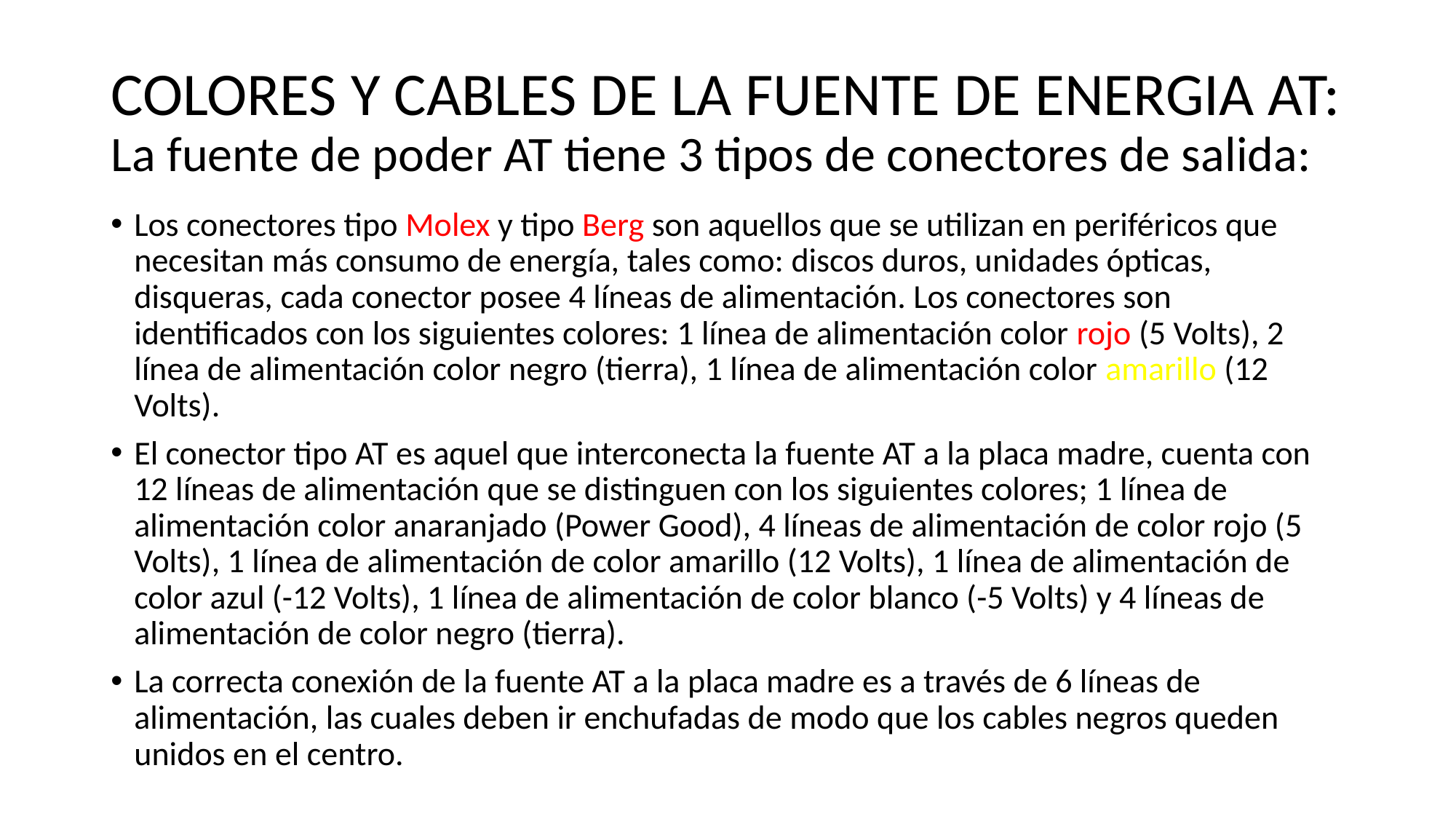

# COLORES Y CABLES DE LA FUENTE DE ENERGIA AT: La fuente de poder AT tiene 3 tipos de conectores de salida:
Los conectores tipo Molex y tipo Berg son aquellos que se utilizan en periféricos que necesitan más consumo de energía, tales como: discos duros, unidades ópticas, disqueras, cada conector posee 4 líneas de alimentación. Los conectores son identificados con los siguientes colores: 1 línea de alimentación color rojo (5 Volts), 2 línea de alimentación color negro (tierra), 1 línea de alimentación color amarillo (12 Volts).
El conector tipo AT es aquel que interconecta la fuente AT a la placa madre, cuenta con 12 líneas de alimentación que se distinguen con los siguientes colores; 1 línea de alimentación color anaranjado (Power Good), 4 líneas de alimentación de color rojo (5 Volts), 1 línea de alimentación de color amarillo (12 Volts), 1 línea de alimentación de color azul (-12 Volts), 1 línea de alimentación de color blanco (-5 Volts) y 4 líneas de alimentación de color negro (tierra).
La correcta conexión de la fuente AT a la placa madre es a través de 6 líneas de alimentación, las cuales deben ir enchufadas de modo que los cables negros queden unidos en el centro.